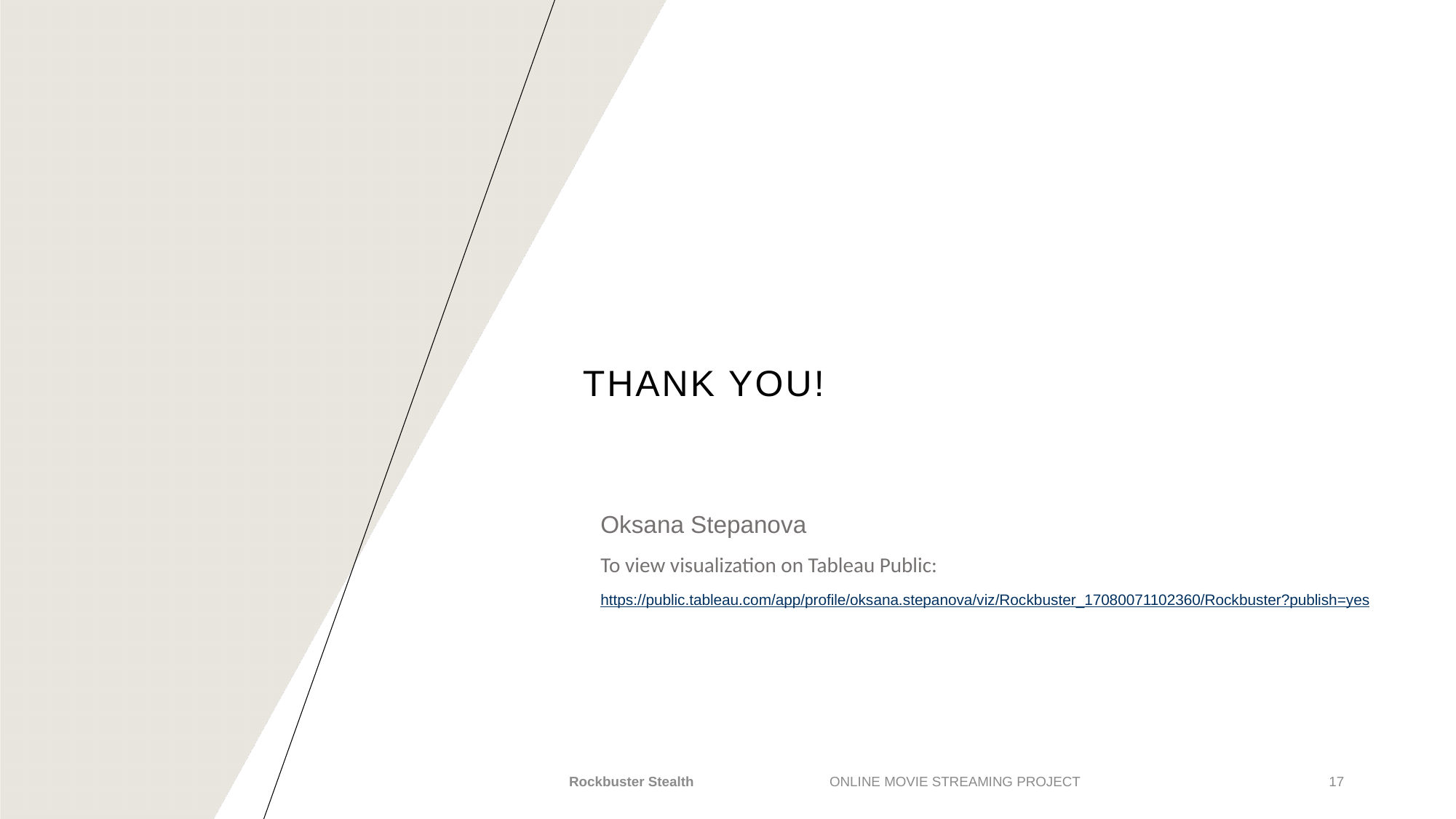

# Thank you!
Oksana Stepanova
To view visualization on Tableau Public:
https://public.tableau.com/app/profile/oksana.stepanova/viz/Rockbuster_17080071102360/Rockbuster?publish=yes

Rockbuster Stealth
ONLINE MOVIE STREAMING PROJECT
17